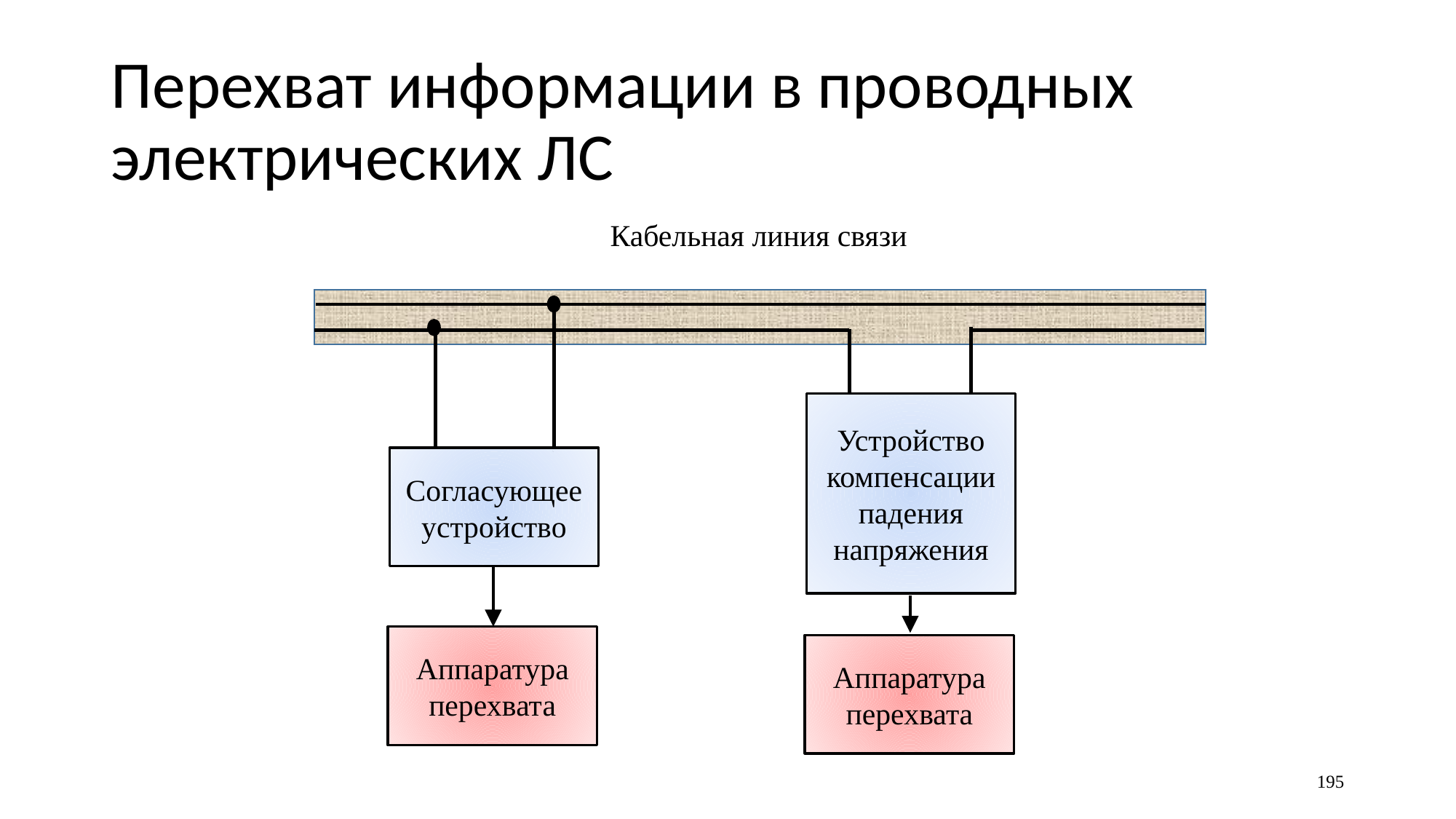

# Перехват информации в проводных электрических ЛС
Кабельная линия связи

Устройство
компенсации
падения напряжения
Согласующее
устройство
Аппаратура
перехвата
Аппаратура
перехвата
195